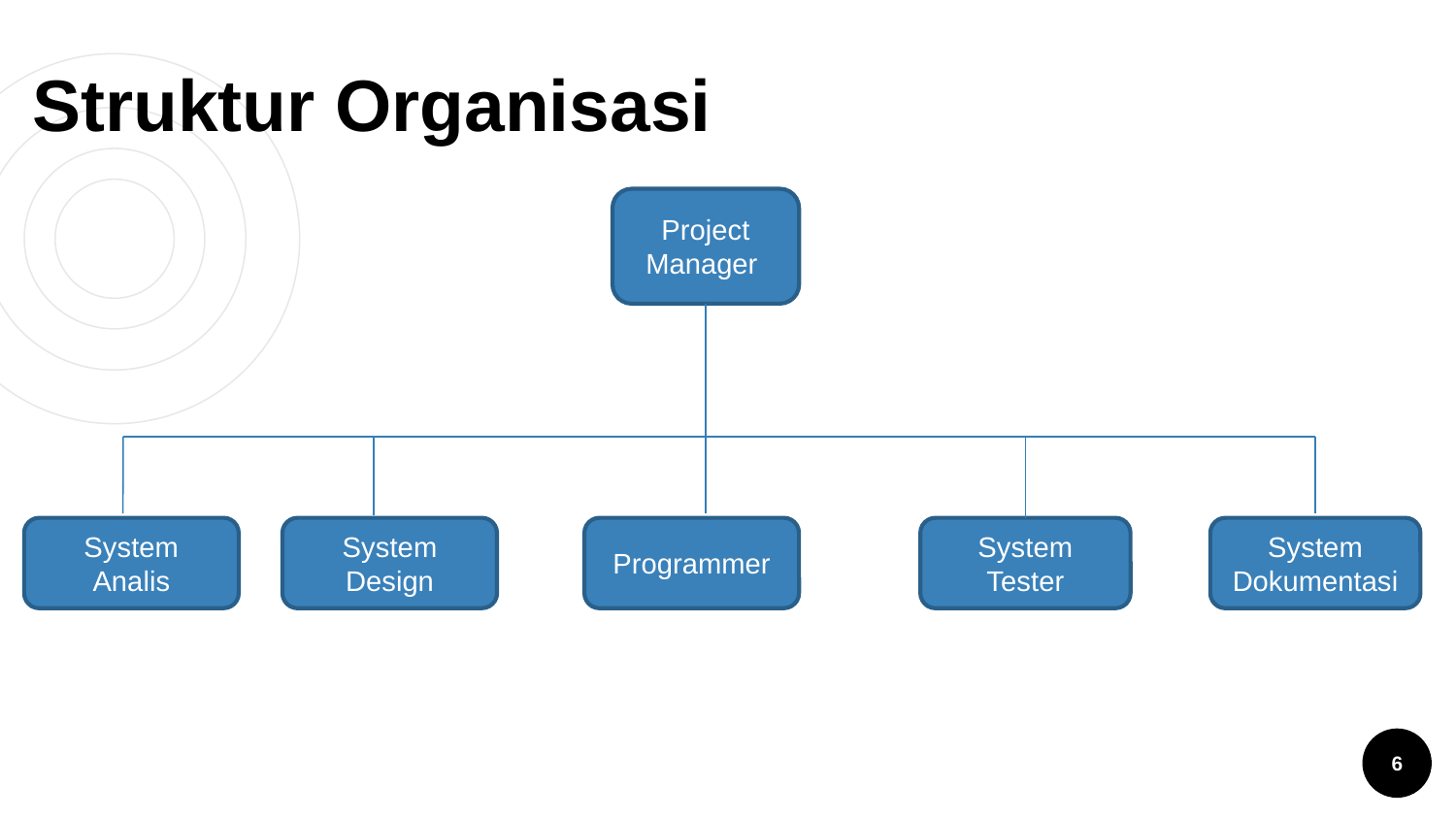

# Struktur Organisasi
Project Manager
System Analis
System Design
Programmer
System Tester
System Dokumentasi
6